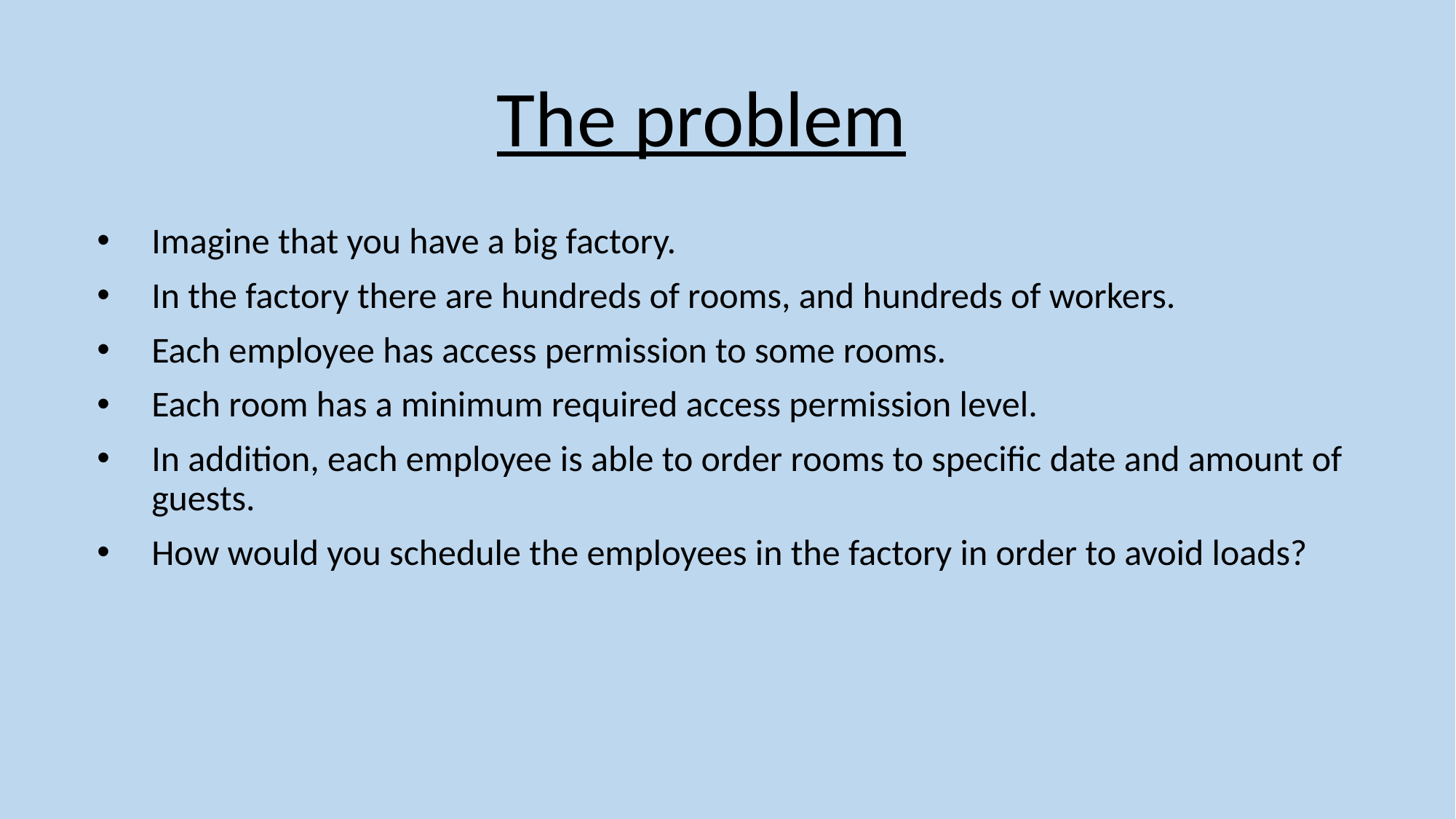

# The problem
Imagine that you have a big factory.
In the factory there are hundreds of rooms, and hundreds of workers.
Each employee has access permission to some rooms.
Each room has a minimum required access permission level.
In addition, each employee is able to order rooms to specific date and amount of guests.
How would you schedule the employees in the factory in order to avoid loads?